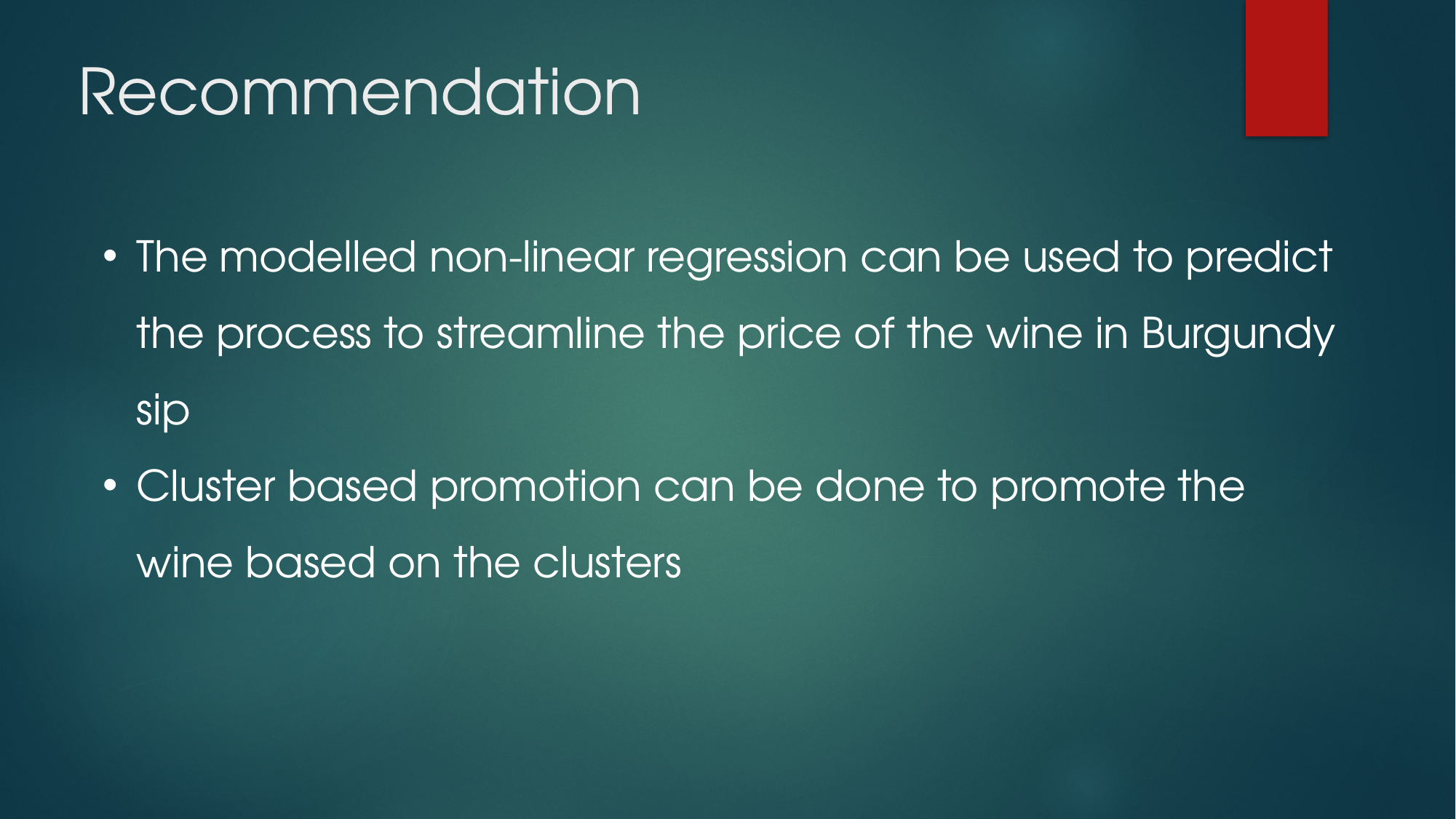

# Recommendation
The modelled non-linear regression can be used to predict the process to streamline the price of the wine in Burgundy sip
Cluster based promotion can be done to promote the wine based on the clusters